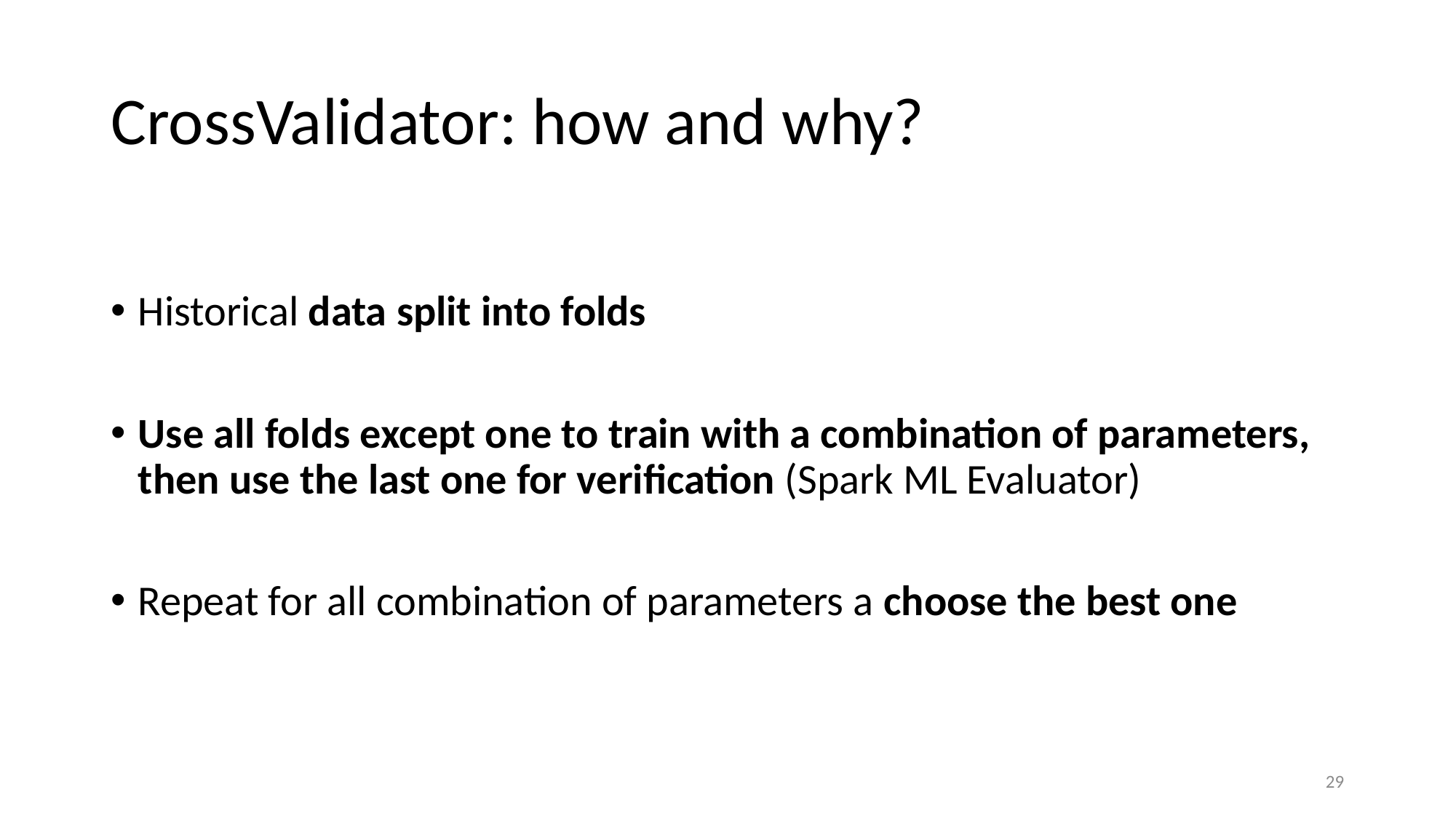

# CrossValidator: how and why?

Historical data split into folds

Use all folds except one to train with a combination of parameters, then use the last one for verification (Spark ML Evaluator)

Repeat for all combination of parameters a choose the best one
29